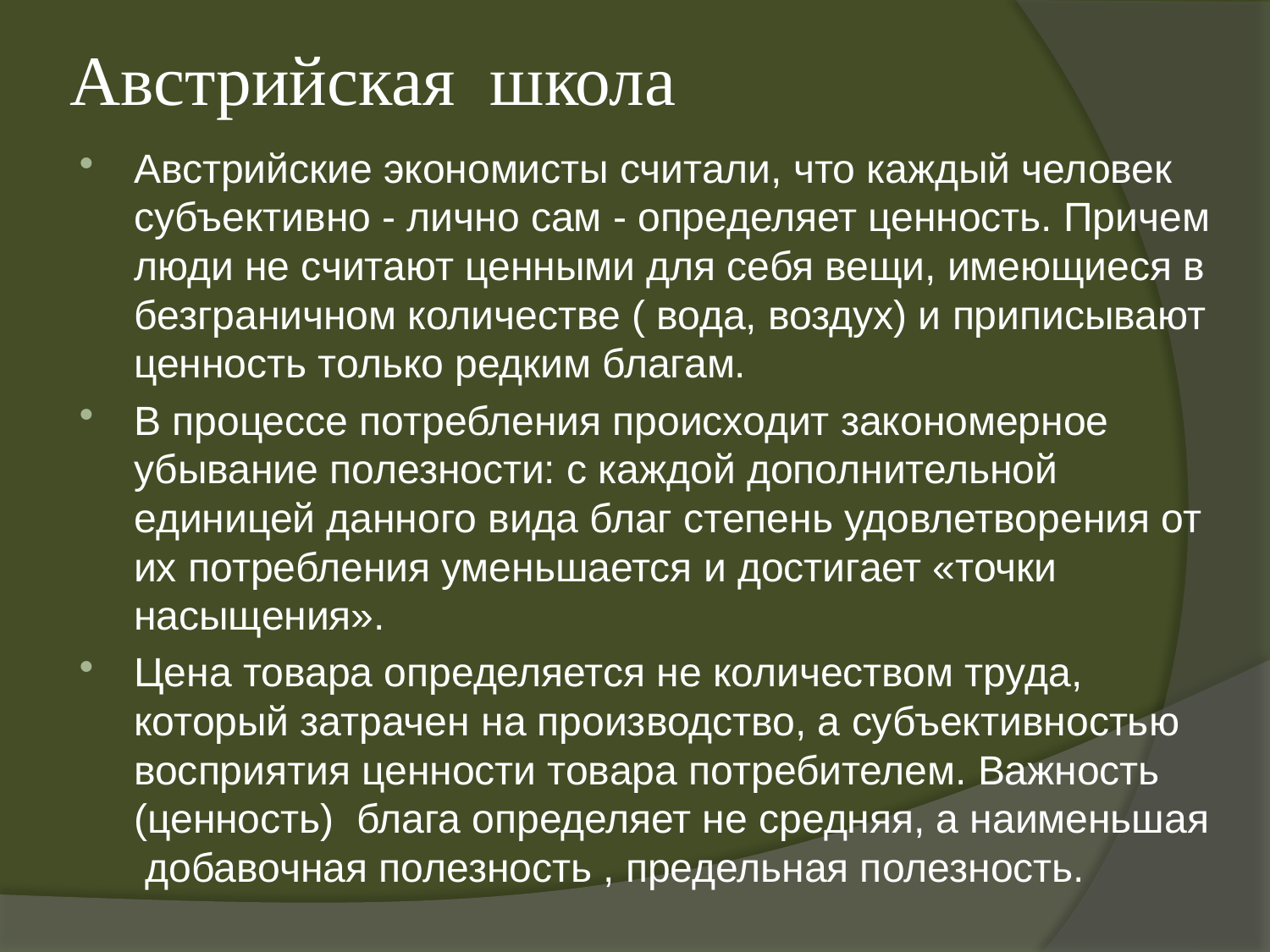

# Австрийская  школа
Австрийские экономисты считали, что каждый человек субъективно - лично сам - определяет ценность. Причем люди не считают ценными для себя вещи, имеющиеся в безграничном количестве ( вода, воздух) и приписывают ценность только редким благам.
В процессе потребления происходит закономерное убывание полезности: с каждой дополнительной единицей данного вида благ степень удовлетворения от их потребления уменьшается и достигает «точки насыщения».
Цена товара определяется не количеством труда, который затрачен на производство, а субъективностью восприятия ценности товара потребителем. Важность (ценность)  блага определяет не средняя, а наименьшая  добавочная полезность , предельная полезность.